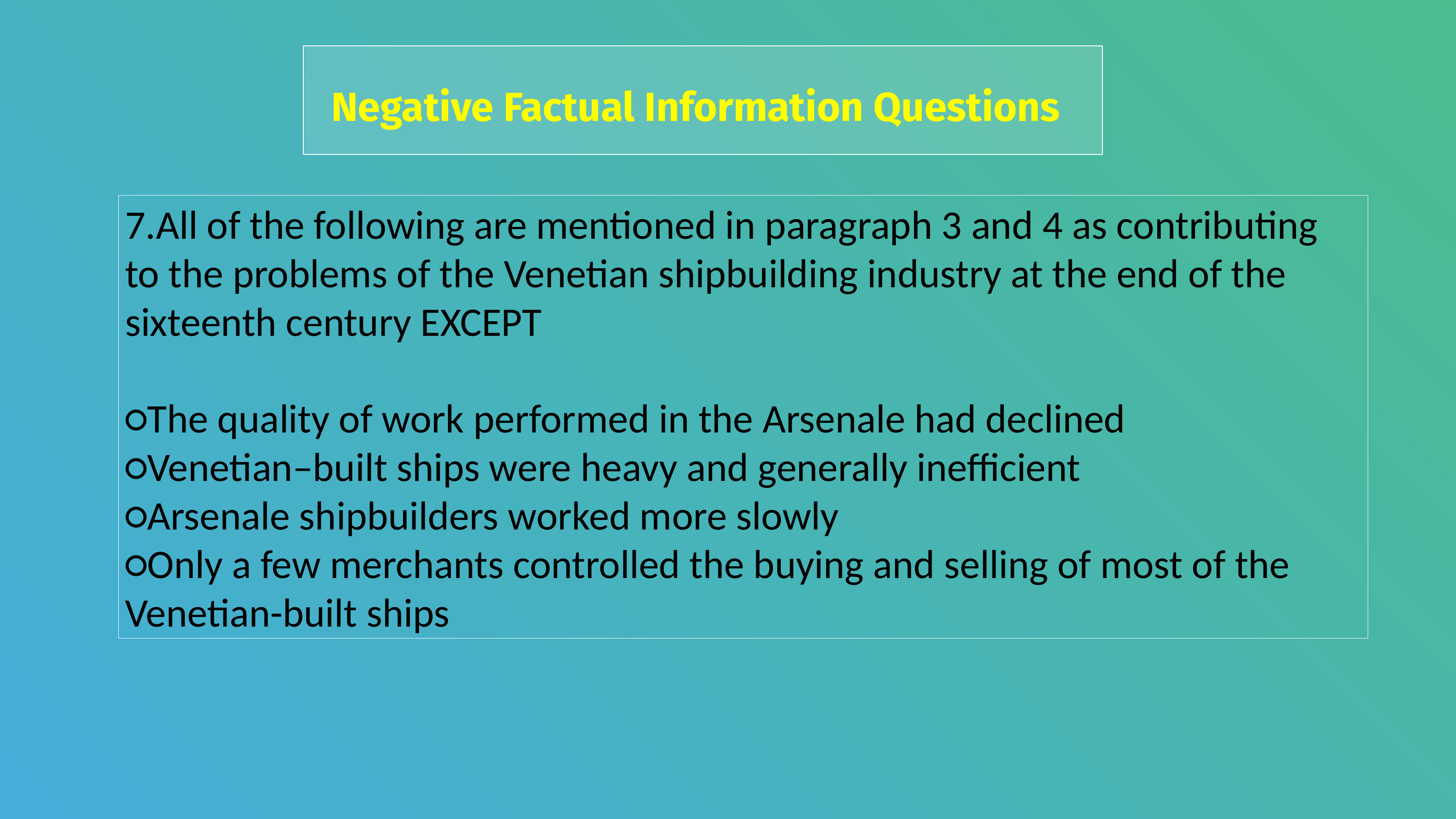

Negative Factual Information Questions
7.All of the following are mentioned in paragraph 3 and 4 as contributing to the problems of the Venetian shipbuilding industry at the end of the sixteenth century EXCEPT

○The quality of work performed in the Arsenale had declined
○Venetian–built ships were heavy and generally inefficient
○Arsenale shipbuilders worked more slowly
○Only a few merchants controlled the buying and selling of most of the Venetian-built ships